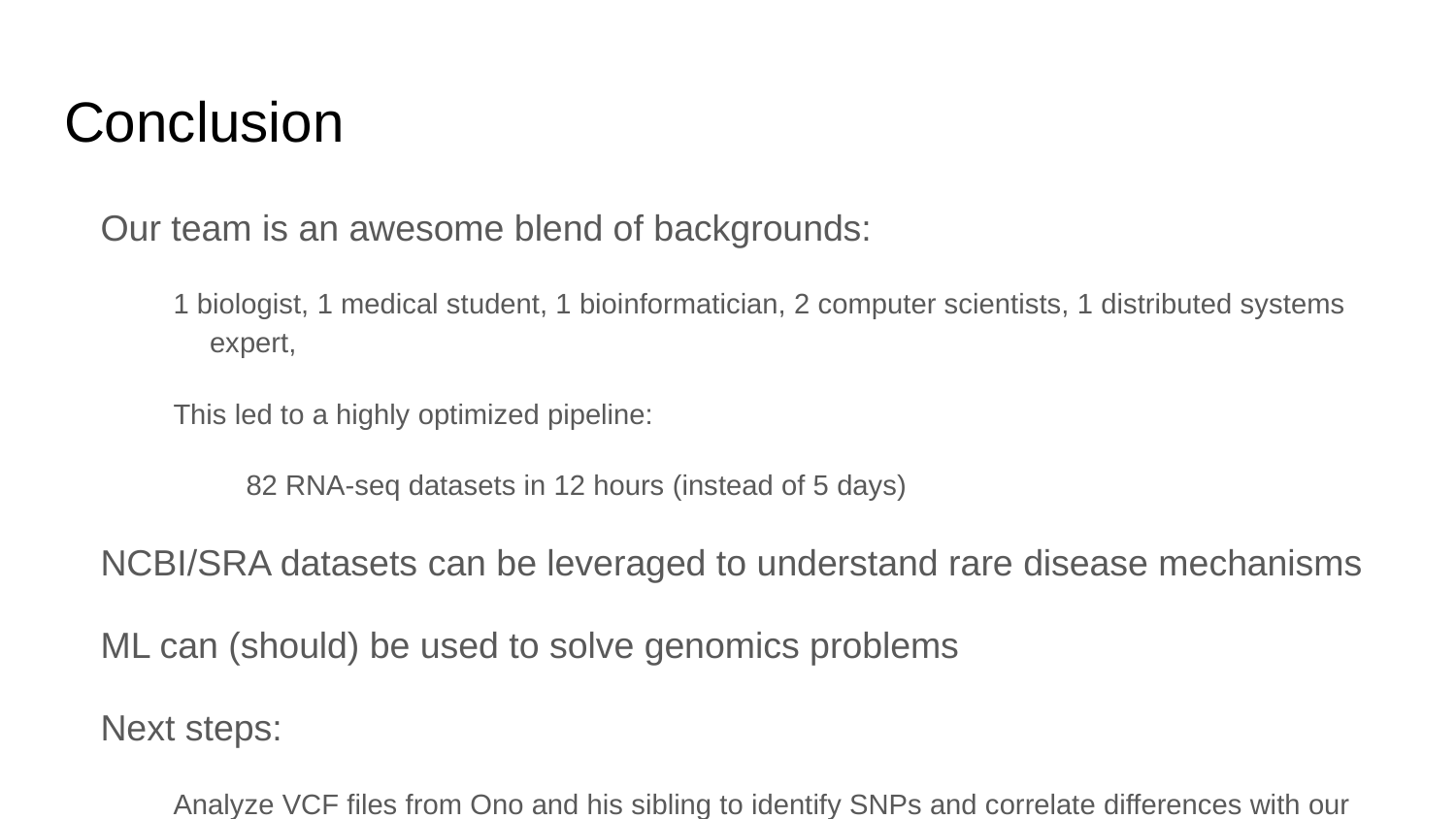

# Conclusion
Our team is an awesome blend of backgrounds:
1 biologist, 1 medical student, 1 bioinformatician, 2 computer scientists, 1 distributed systems expert,
This led to a highly optimized pipeline:
82 RNA-seq datasets in 12 hours (instead of 5 days)
NCBI/SRA datasets can be leveraged to understand rare disease mechanisms
ML can (should) be used to solve genomics problems
Next steps:
Analyze VCF files from Ono and his sibling to identify SNPs and correlate differences with our transcriptional data
Find candidate genetic pathways responsible for his NF2